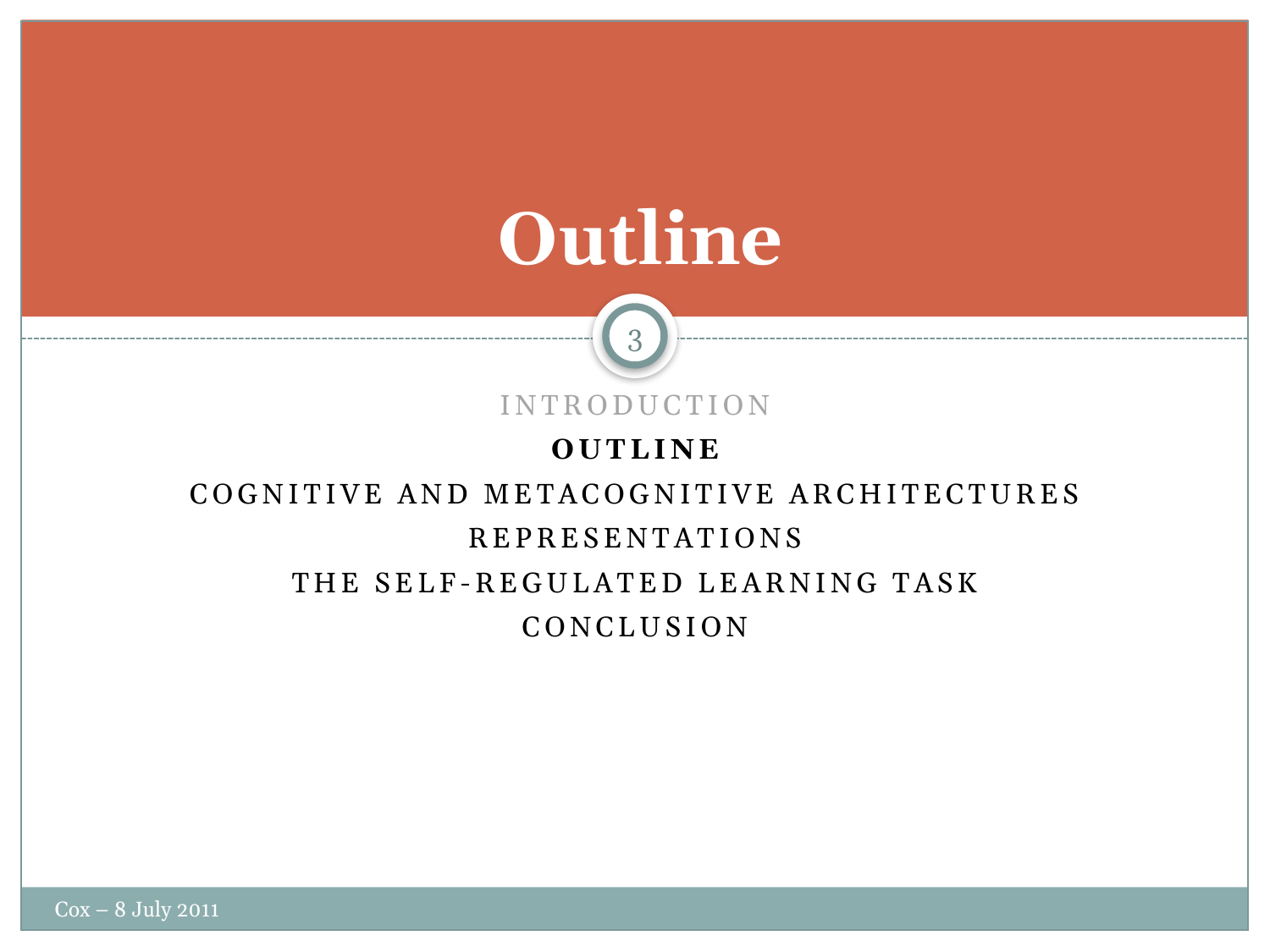

# Outline
3
Introduction
Outline
Cognitive and Metacognitive Architectures
Representations
The Self-Regulated Learning Task
Conclusion

Cox – 8 July 2011